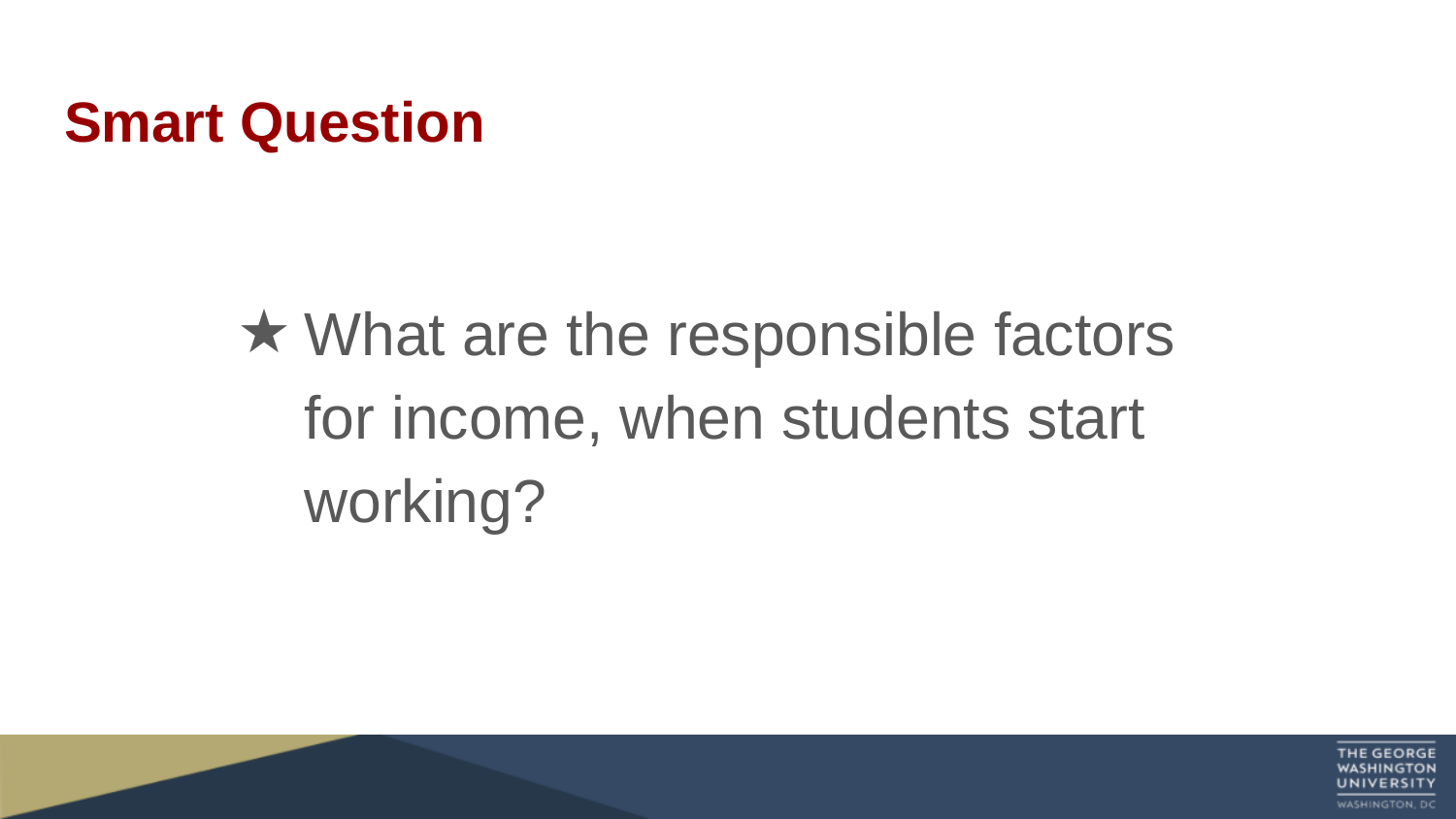

# Smart Question
What are the responsible factors for income, when students start working?